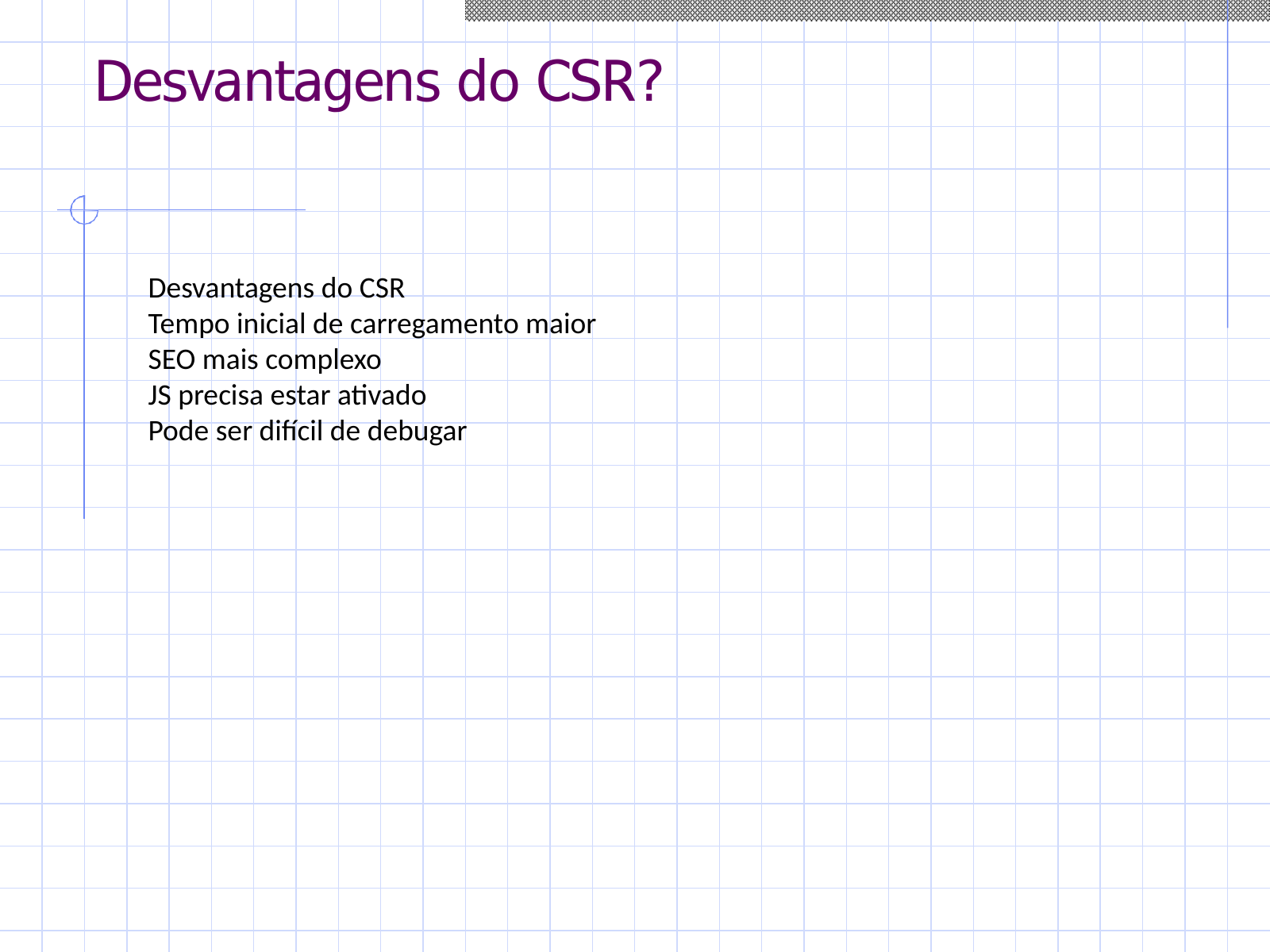

# Desvantagens do CSR?

 Desvantagens do CSR
 Tempo inicial de carregamento maior
 SEO mais complexo
 JS precisa estar ativado
 Pode ser difícil de debugar